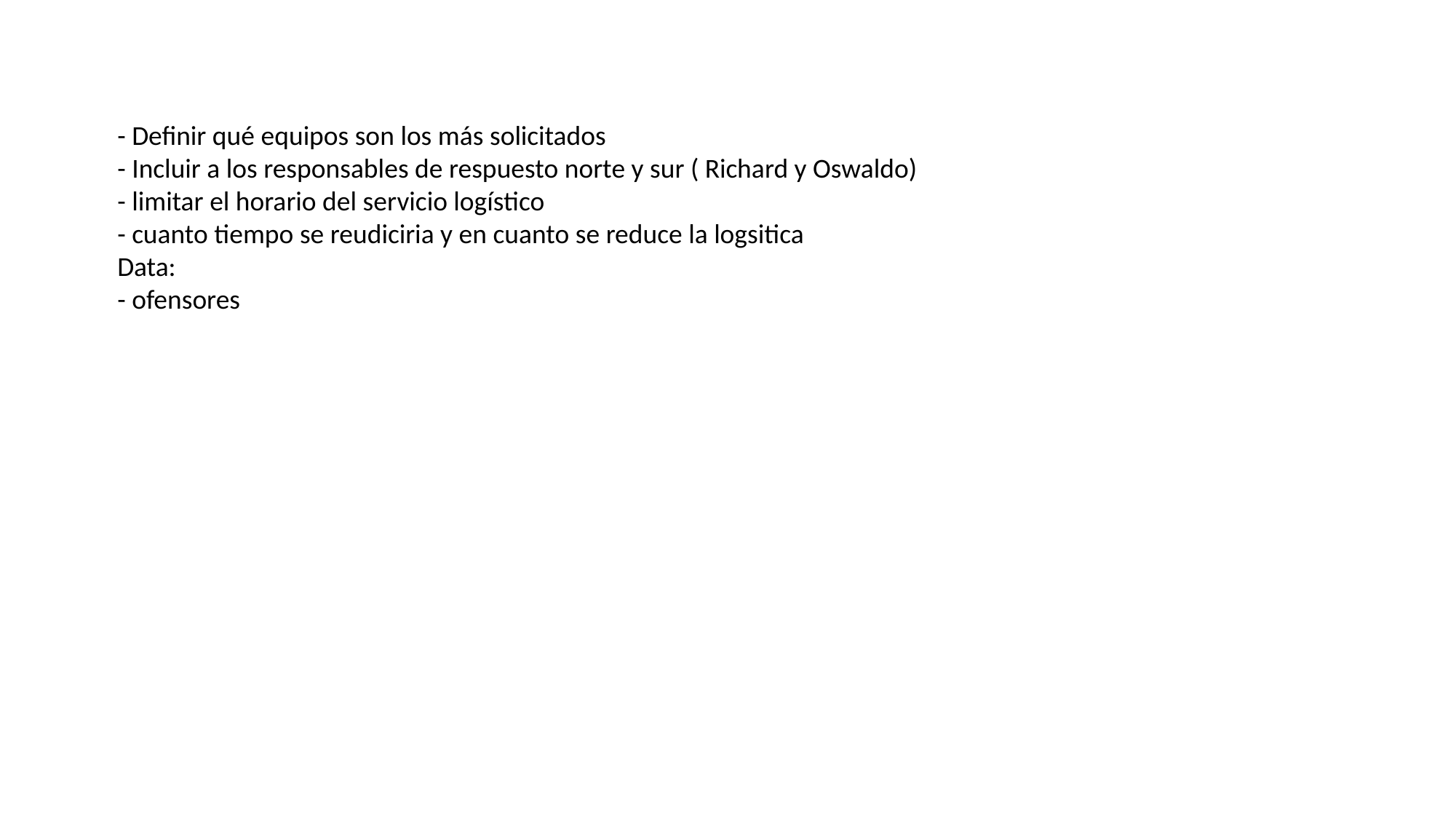

- Definir qué equipos son los más solicitados
- Incluir a los responsables de respuesto norte y sur ( Richard y Oswaldo)
- limitar el horario del servicio logístico
- cuanto tiempo se reudiciria y en cuanto se reduce la logsitica
Data:
- ofensores